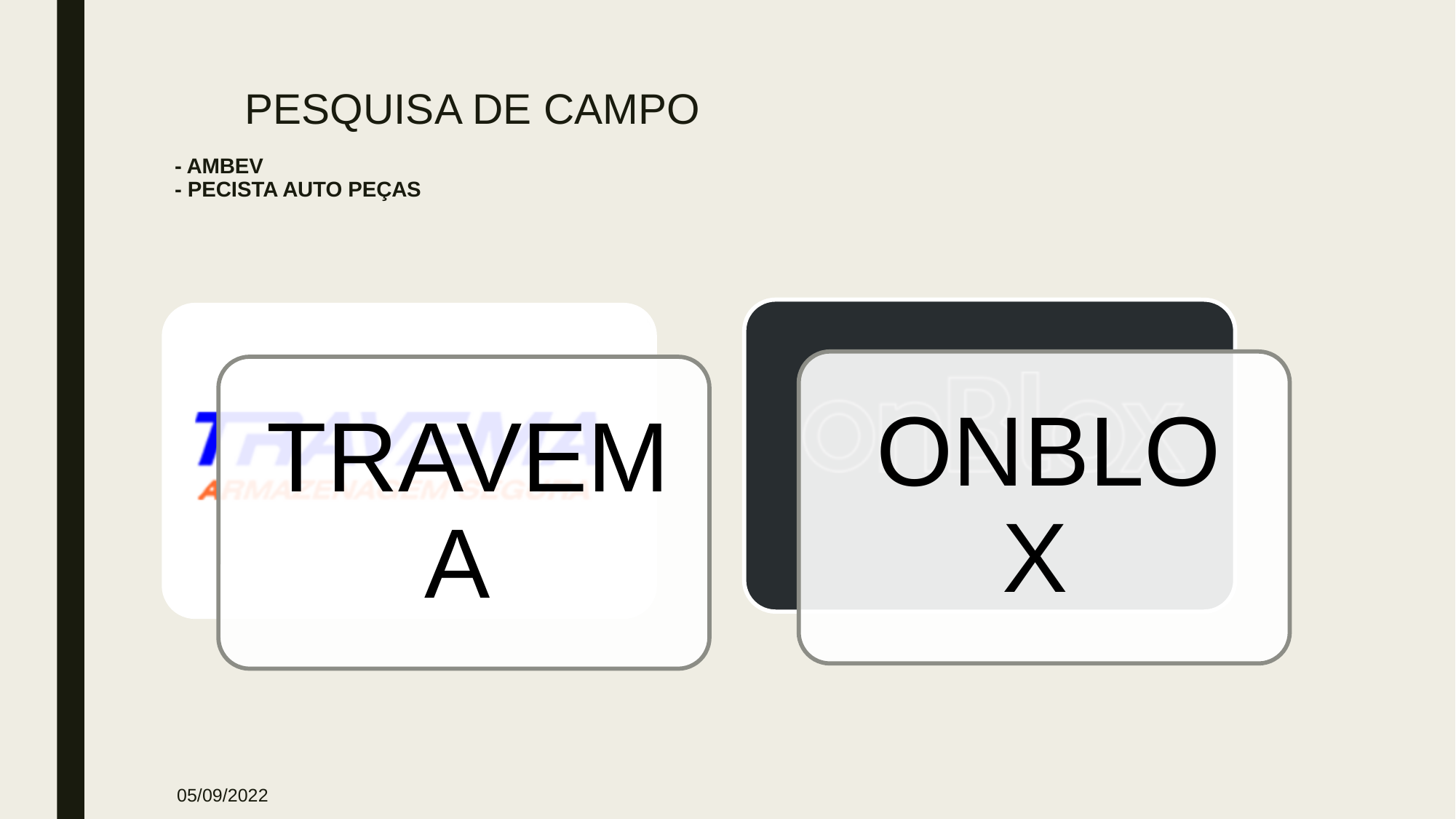

# PESQUISA DE CAMPO - AMBEV - PECISTA AUTO PEÇAS
TRAVEMA
ONBLOX
05/09/2022